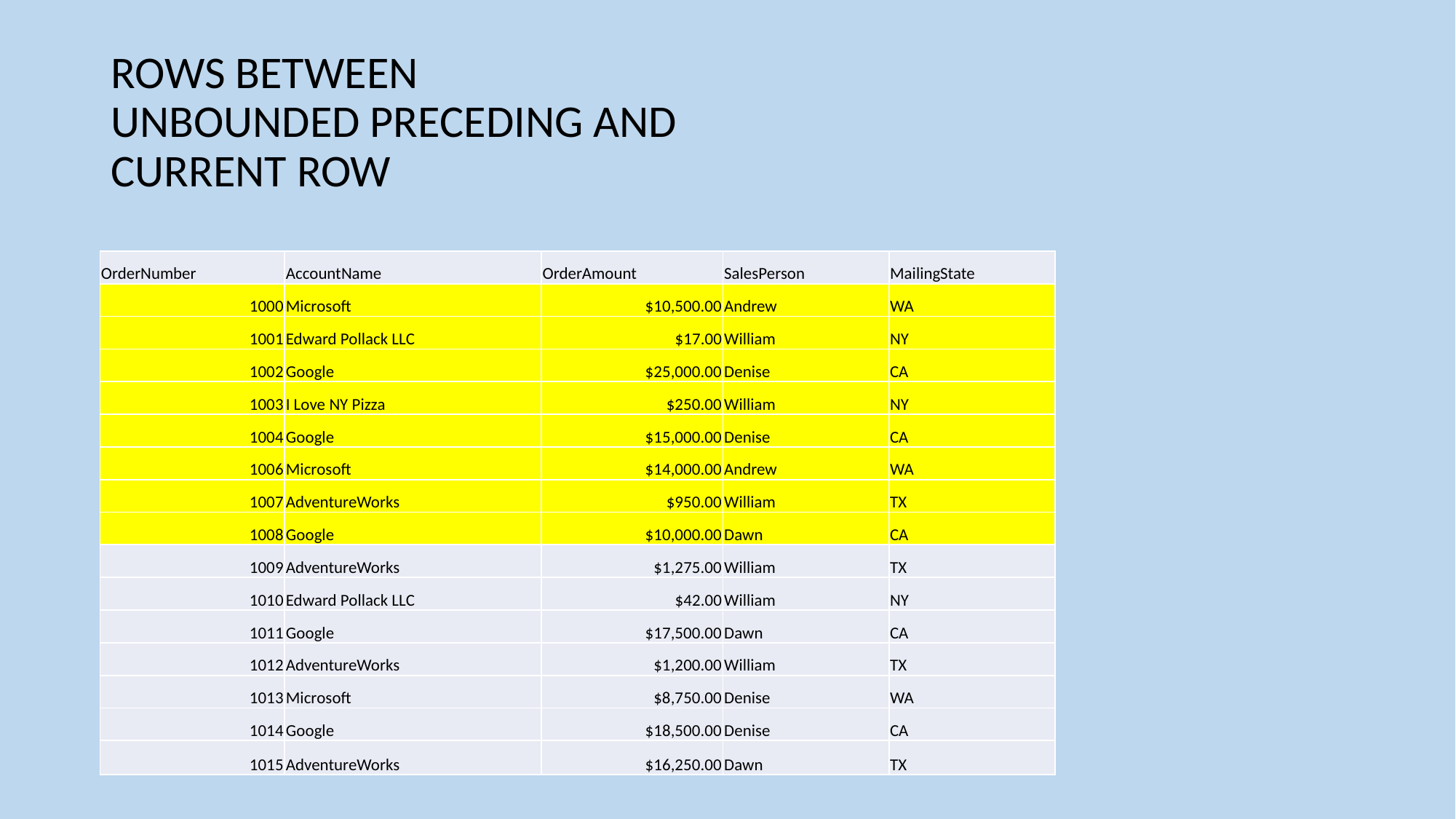

# ROWS BETWEEN UNBOUNDED PRECEDING AND CURRENT ROW
| OrderNumber | AccountName | OrderAmount | SalesPerson | MailingState |
| --- | --- | --- | --- | --- |
| 1000 | Microsoft | $10,500.00 | Andrew | WA |
| 1001 | Edward Pollack LLC | $17.00 | William | NY |
| 1002 | Google | $25,000.00 | Denise | CA |
| 1003 | I Love NY Pizza | $250.00 | William | NY |
| 1004 | Google | $15,000.00 | Denise | CA |
| 1006 | Microsoft | $14,000.00 | Andrew | WA |
| 1007 | AdventureWorks | $950.00 | William | TX |
| 1008 | Google | $10,000.00 | Dawn | CA |
| 1009 | AdventureWorks | $1,275.00 | William | TX |
| 1010 | Edward Pollack LLC | $42.00 | William | NY |
| 1011 | Google | $17,500.00 | Dawn | CA |
| 1012 | AdventureWorks | $1,200.00 | William | TX |
| 1013 | Microsoft | $8,750.00 | Denise | WA |
| 1014 | Google | $18,500.00 | Denise | CA |
| 1015 | AdventureWorks | $16,250.00 | Dawn | TX |